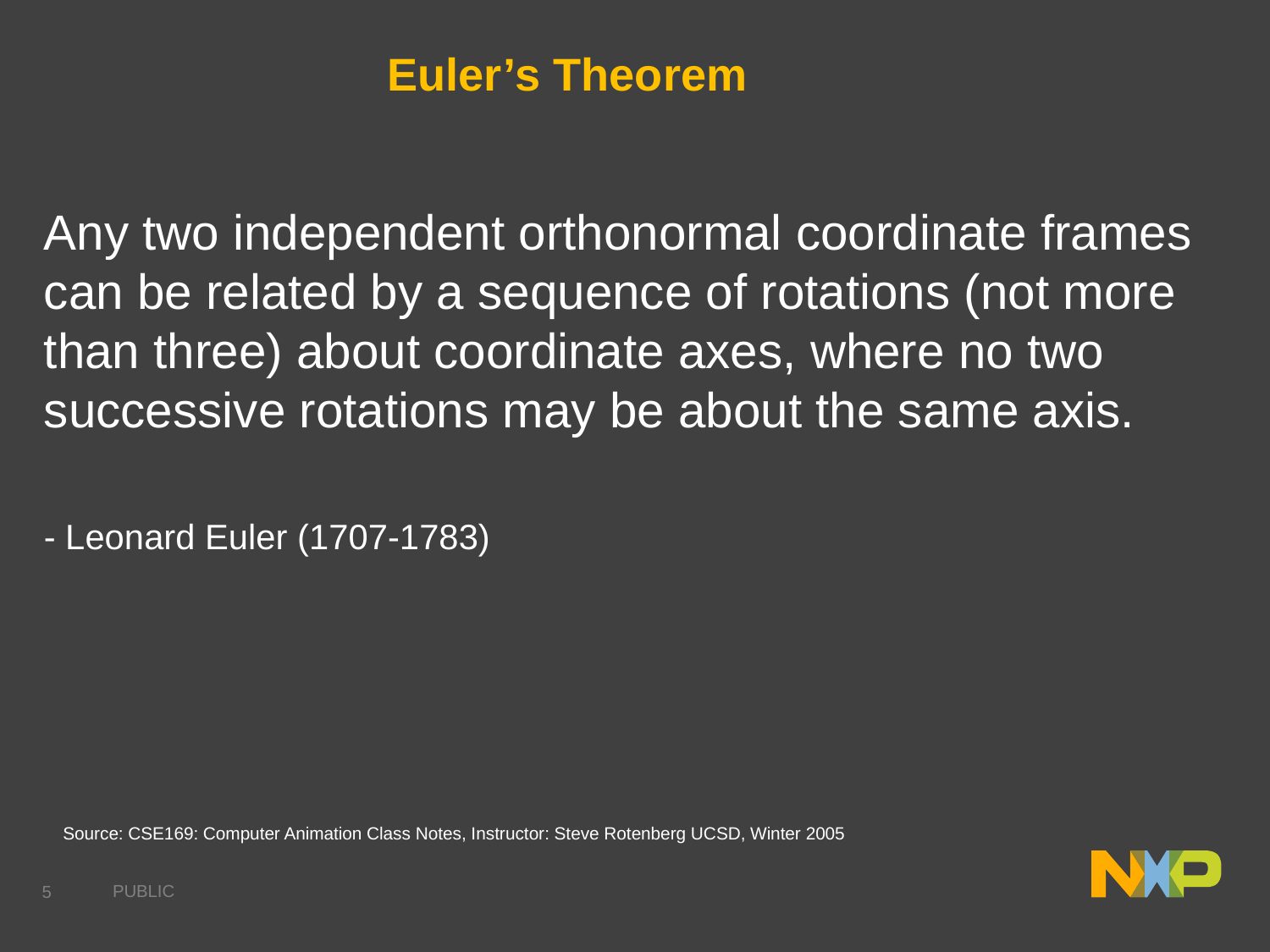

# Euler’s Theorem
Any two independent orthonormal coordinate frames can be related by a sequence of rotations (not more than three) about coordinate axes, where no two successive rotations may be about the same axis.

- Leonard Euler (1707-1783)
Source: CSE169: Computer Animation Class Notes, Instructor: Steve Rotenberg UCSD, Winter 2005